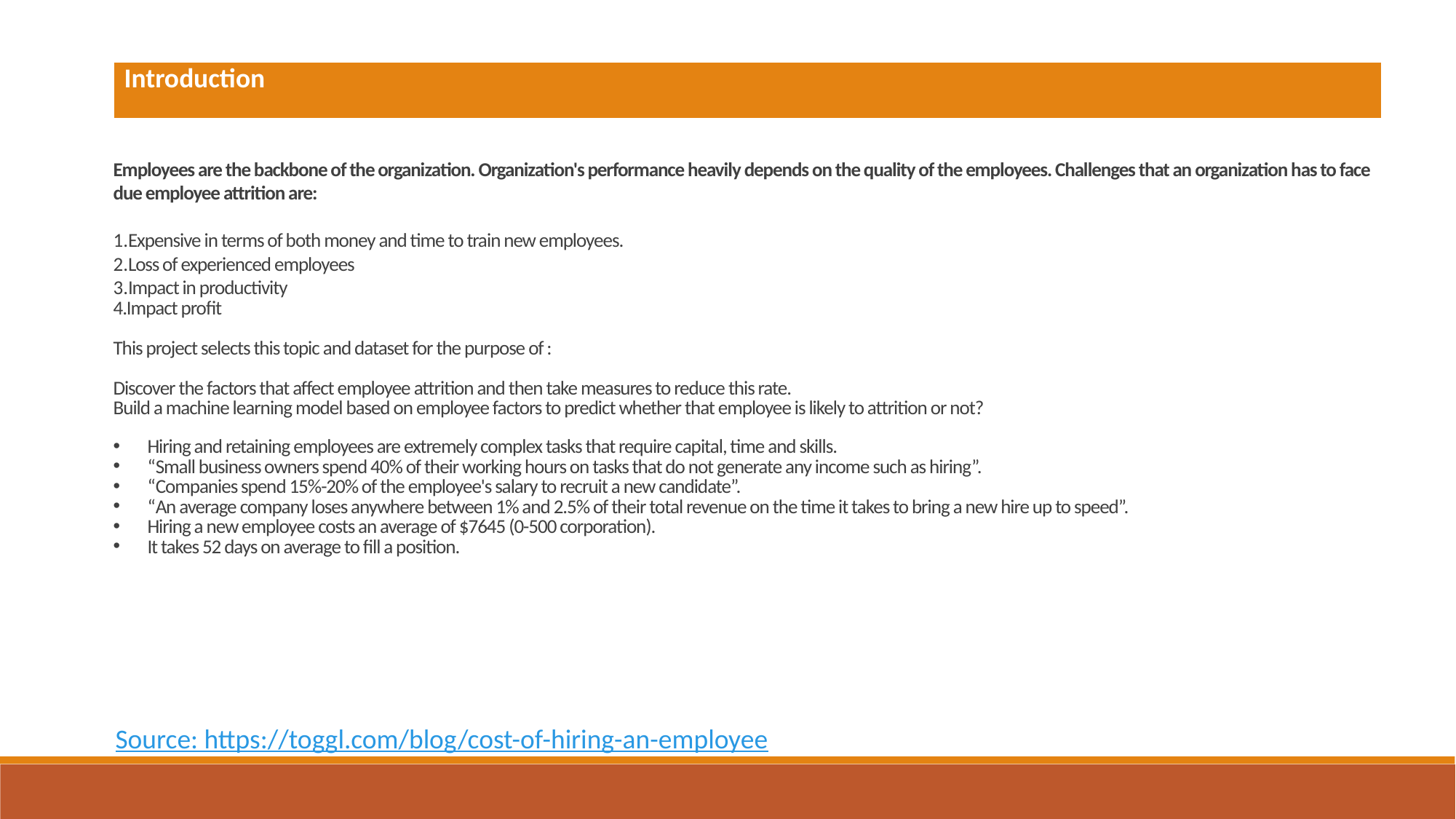

| Introduction |
| --- |
Employees are the backbone of the organization. Organization's performance heavily depends on the quality of the employees. Challenges that an organization has to face due employee attrition are:
Expensive in terms of both money and time to train new employees.
Loss of experienced employees
Impact in productivity
4.Impact profit
This project selects this topic and dataset for the purpose of :
Discover the factors that affect employee attrition and then take measures to reduce this rate.
Build a machine learning model based on employee factors to predict whether that employee is likely to attrition or not?
Hiring and retaining employees are extremely complex tasks that require capital, time and skills.
“Small business owners spend 40% of their working hours on tasks that do not generate any income such as hiring”.
“Companies spend 15%-20% of the employee's salary to recruit a new candidate”.
“An average company loses anywhere between 1% and 2.5% of their total revenue on the time it takes to bring a new hire up to speed”.
Hiring a new employee costs an average of $7645 (0-500 corporation).
It takes 52 days on average to fill a position.

Source: https://toggl.com/blog/cost-of-hiring-an-employee